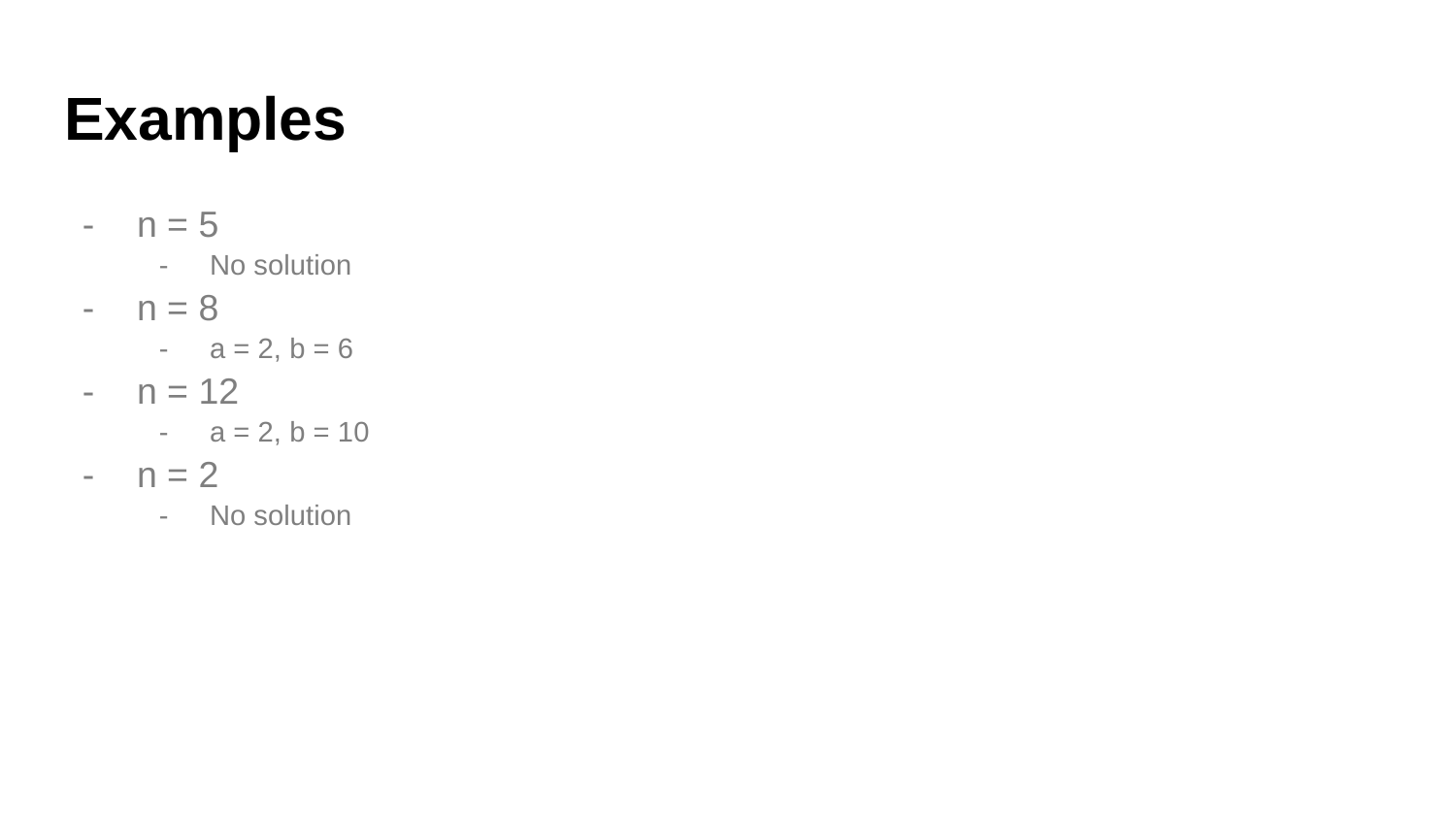

# Examples
n = 5
No solution
n = 8
a = 2, b = 6
n = 12
a = 2, b = 10
n = 2
No solution